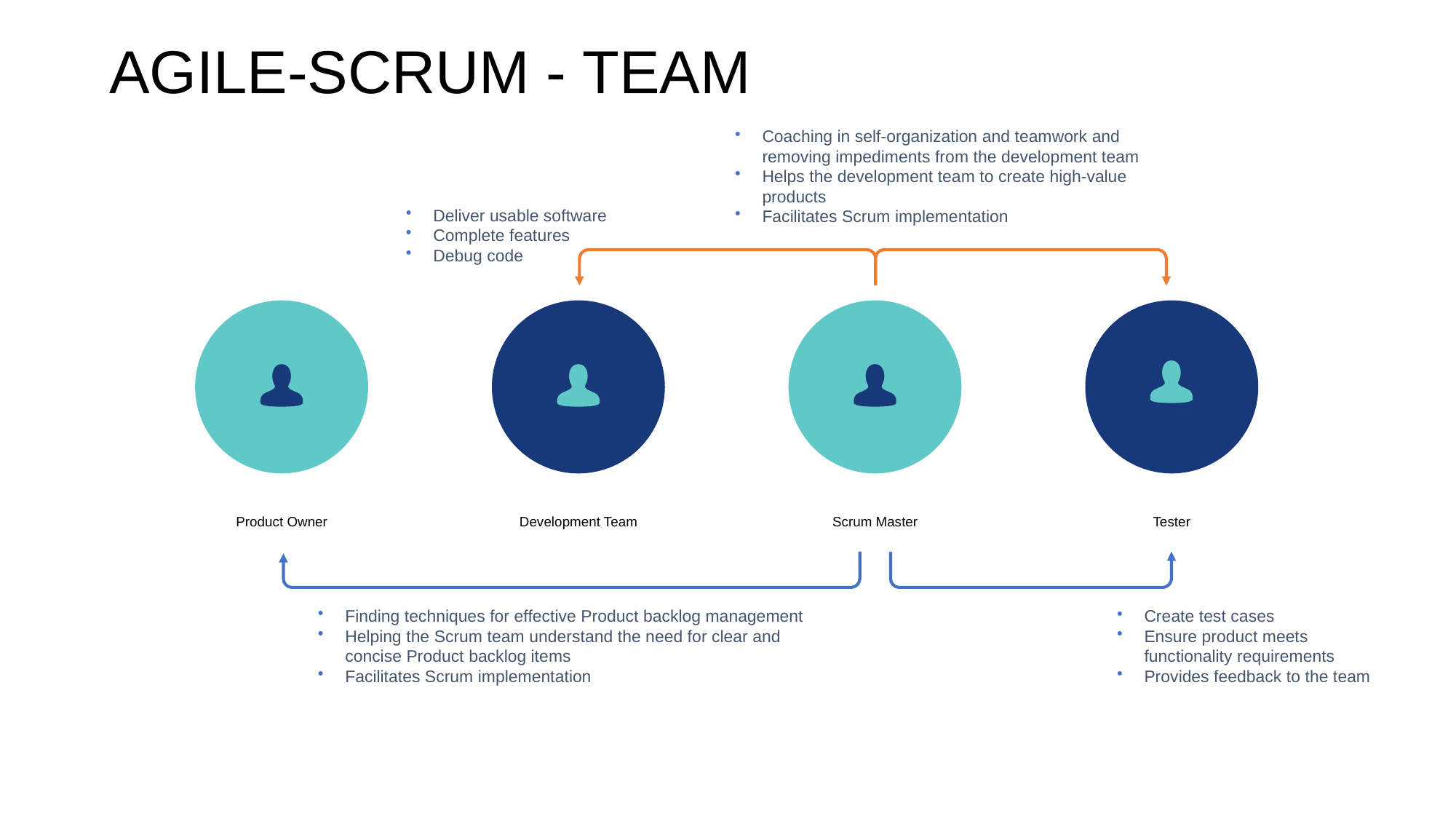

Agile-Scrum - TEAM
Coaching in self-organization and teamwork and removing impediments from the development team
Helps the development team to create high-value products
Facilitates Scrum implementation

Development Team
Scrum Master
Tester
Product Owner

Finding techniques for effective Product backlog management
Helping the Scrum team understand the need for clear and concise Product backlog items
Facilitates Scrum implementation
Deliver usable software
Complete features
Debug code

Create test cases
Ensure product meets functionality requirements
Provides feedback to the team